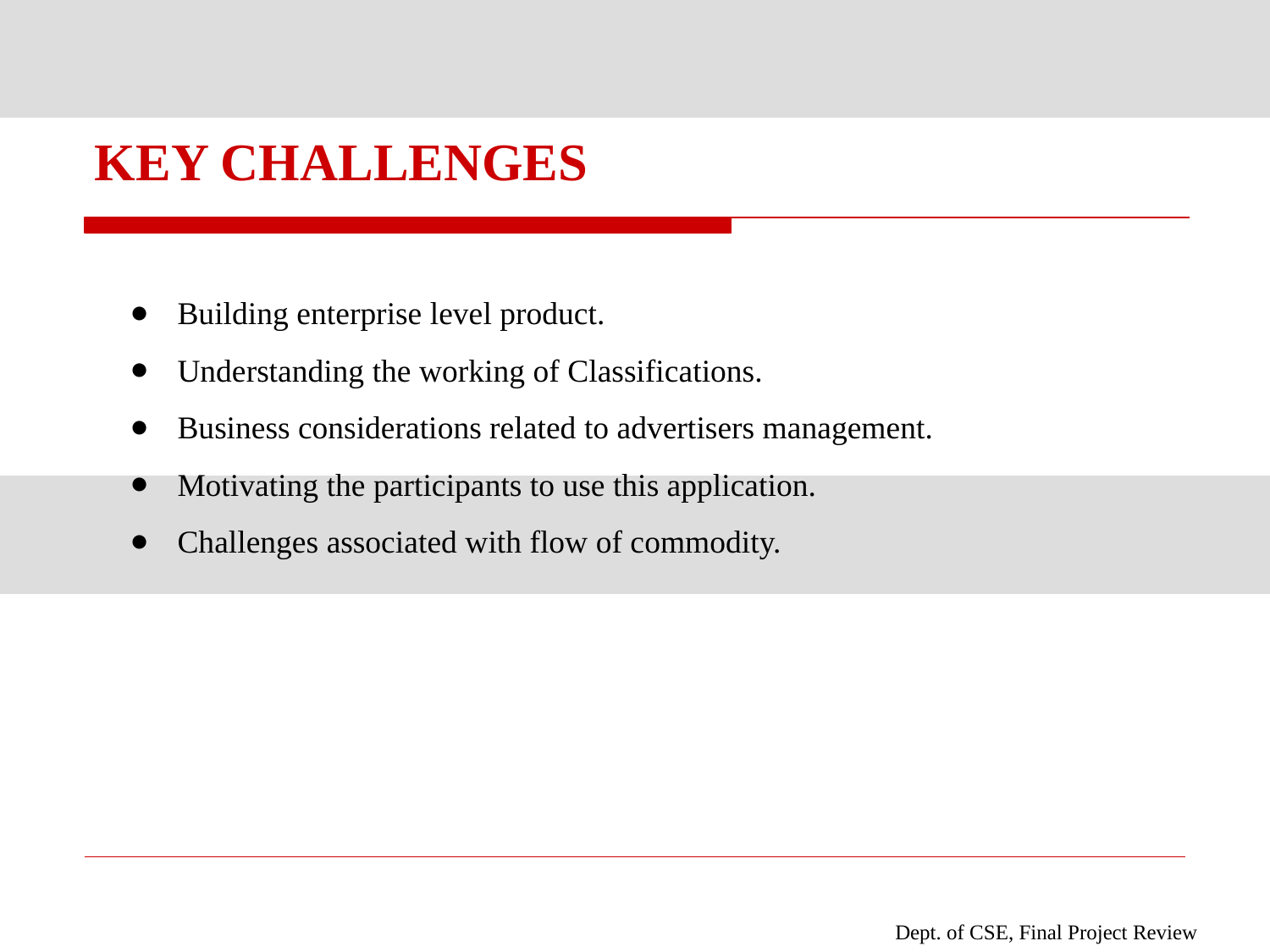

# KEY CHALLENGES

Building enterprise level product.
Understanding the working of Classifications.
Business considerations related to advertisers management.
Motivating the participants to use this application.
Challenges associated with flow of commodity.

Dept. of CSE, Final Project Review